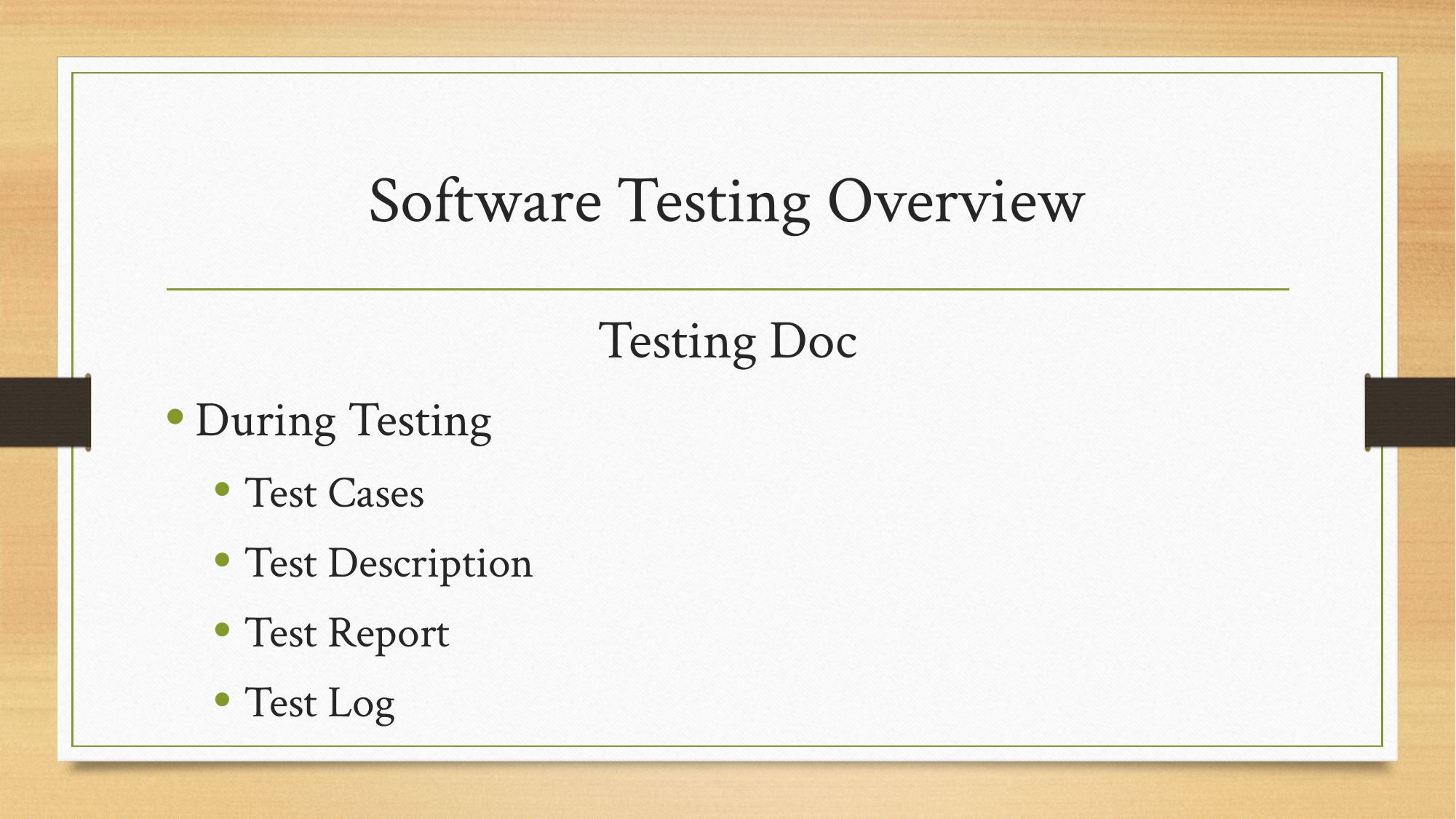

# Software Testing Overview
Testing Doc
During Testing
Test Cases
Test Description
Test Report
Test Log